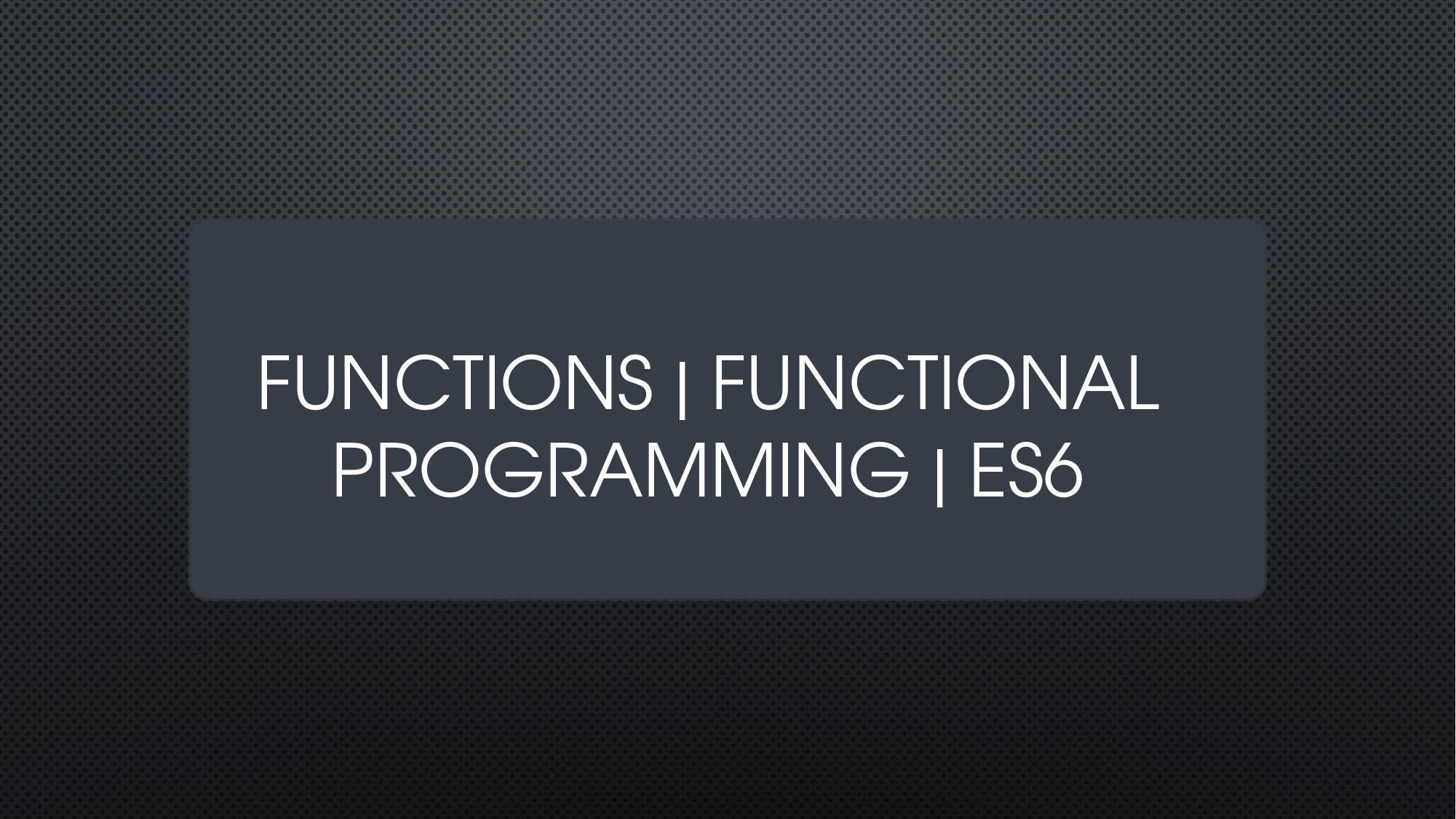

# Functions | Functional programming | ES6